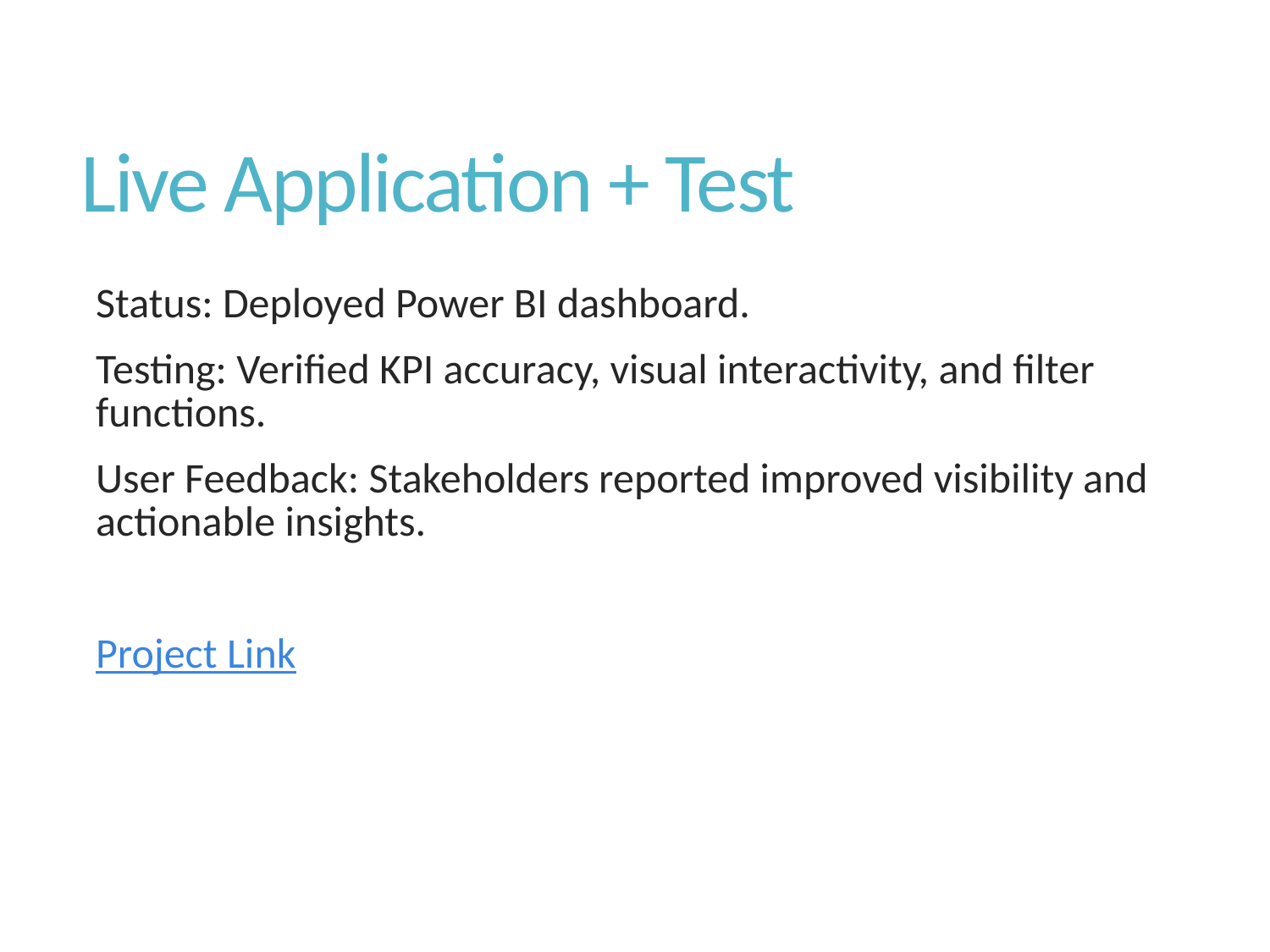

# Live Application + Test
Status: Deployed Power BI dashboard.
Testing: Verified KPI accuracy, visual interactivity, and filter functions.
User Feedback: Stakeholders reported improved visibility and actionable insights.

Project Link